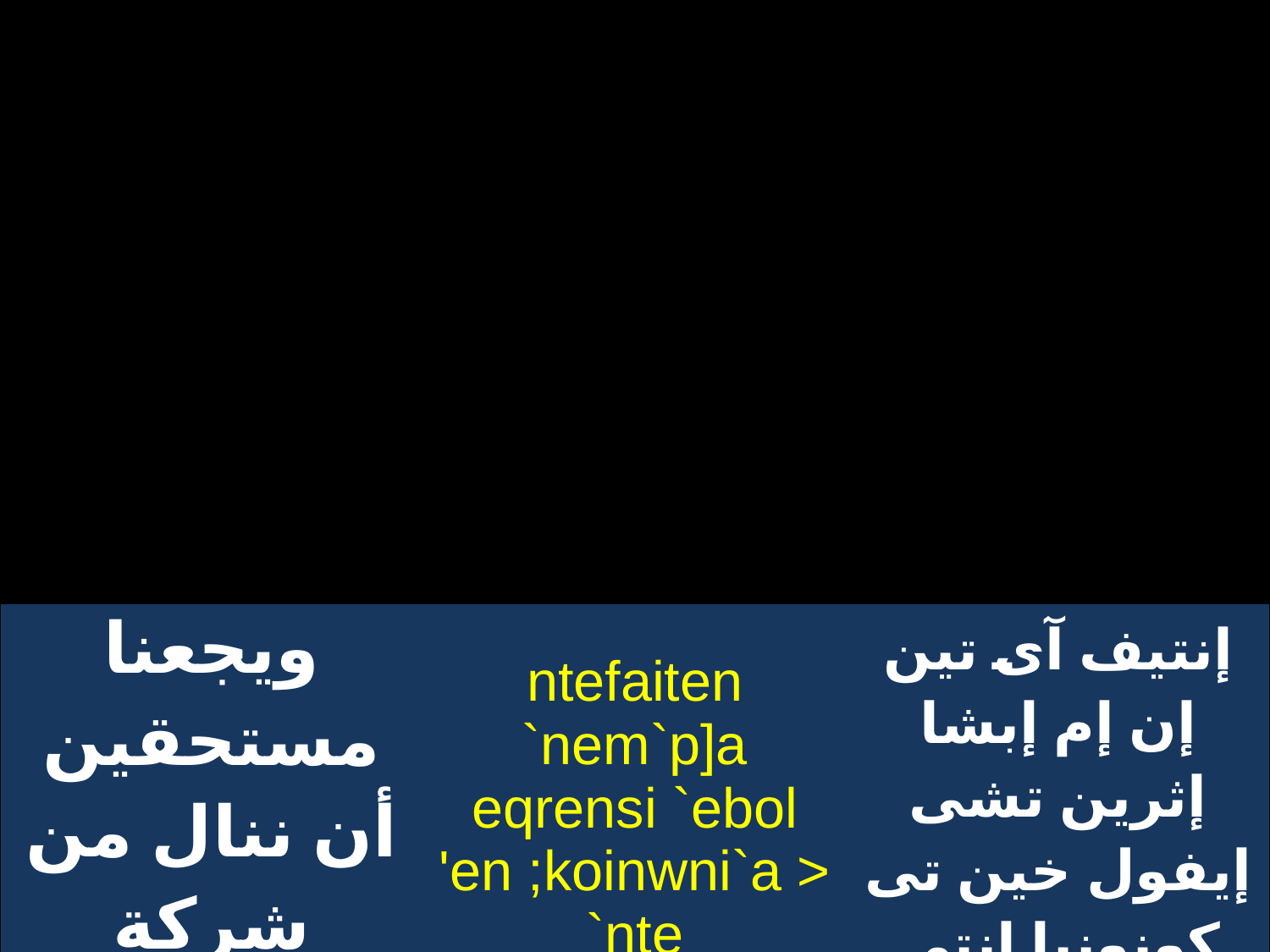

| ويجعنا مستحقين أن ننال من شركة أسراره | ntefaiten `nem`p]a eqrensi `ebol 'en ;koinwni`a > `nte nefmucthrion | إنتيف آى تين إن إم إبشا إثرين تشى إيفول خين تى كونونيا إنتى نيف مستريون |
| --- | --- | --- |